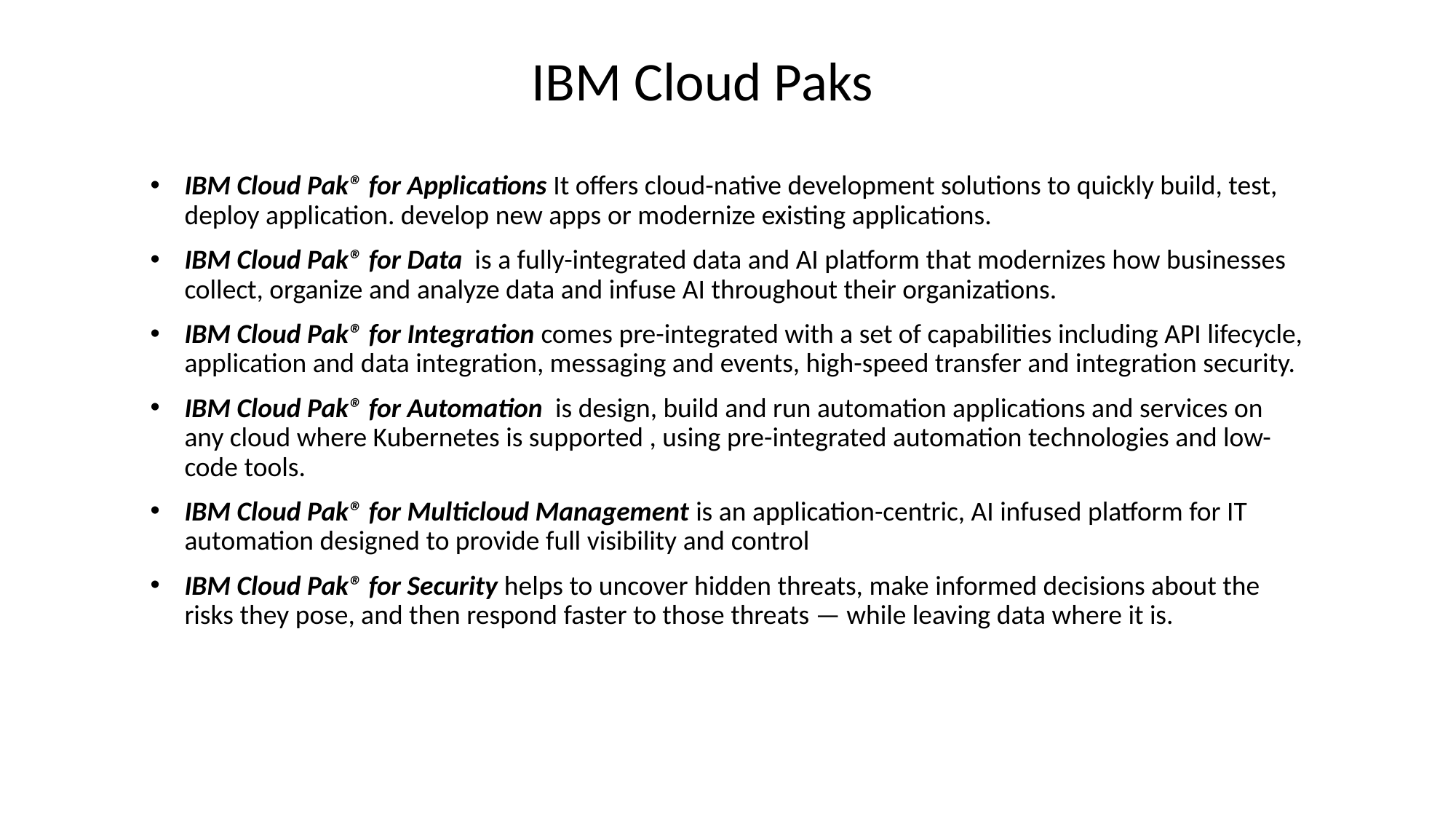

# IBM Cloud Paks

IBM Cloud Pak® for Applications It offers cloud-native development solutions to quickly build, test, deploy application. develop new apps or modernize existing applications.
IBM Cloud Pak® for Data  is a fully-integrated data and AI platform that modernizes how businesses collect, organize and analyze data and infuse AI throughout their organizations.
IBM Cloud Pak® for Integration comes pre-integrated with a set of capabilities including API lifecycle, application and data integration, messaging and events, high-speed transfer and integration security.
IBM Cloud Pak® for Automation  is design, build and run automation applications and services on any cloud where Kubernetes is supported , using pre-integrated automation technologies and low-code tools.
IBM Cloud Pak® for Multicloud Management is an application-centric, AI infused platform for IT automation designed to provide full visibility and control
IBM Cloud Pak® for Security helps to uncover hidden threats, make informed decisions about the risks they pose, and then respond faster to those threats — while leaving data where it is.